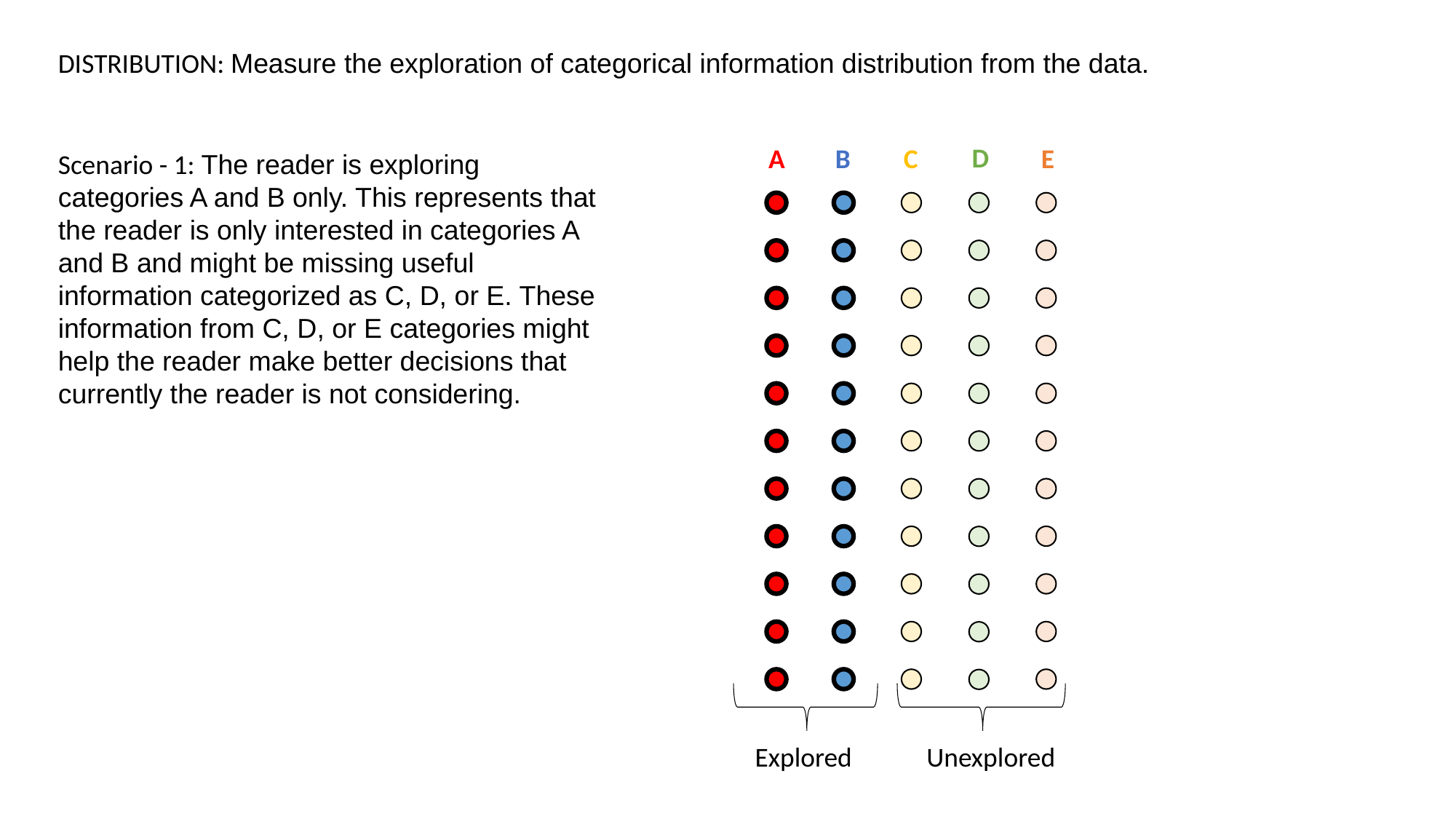

DISTRIBUTION: Measure the exploration of categorical information distribution from the data.
D
A
B
C
E
Scenario - 1: The reader is exploring categories A and B only. This represents that the reader is only interested in categories A and B and might be missing useful information categorized as C, D, or E. These information from C, D, or E categories might help the reader make better decisions that currently the reader is not considering.

Explored
Unexplored